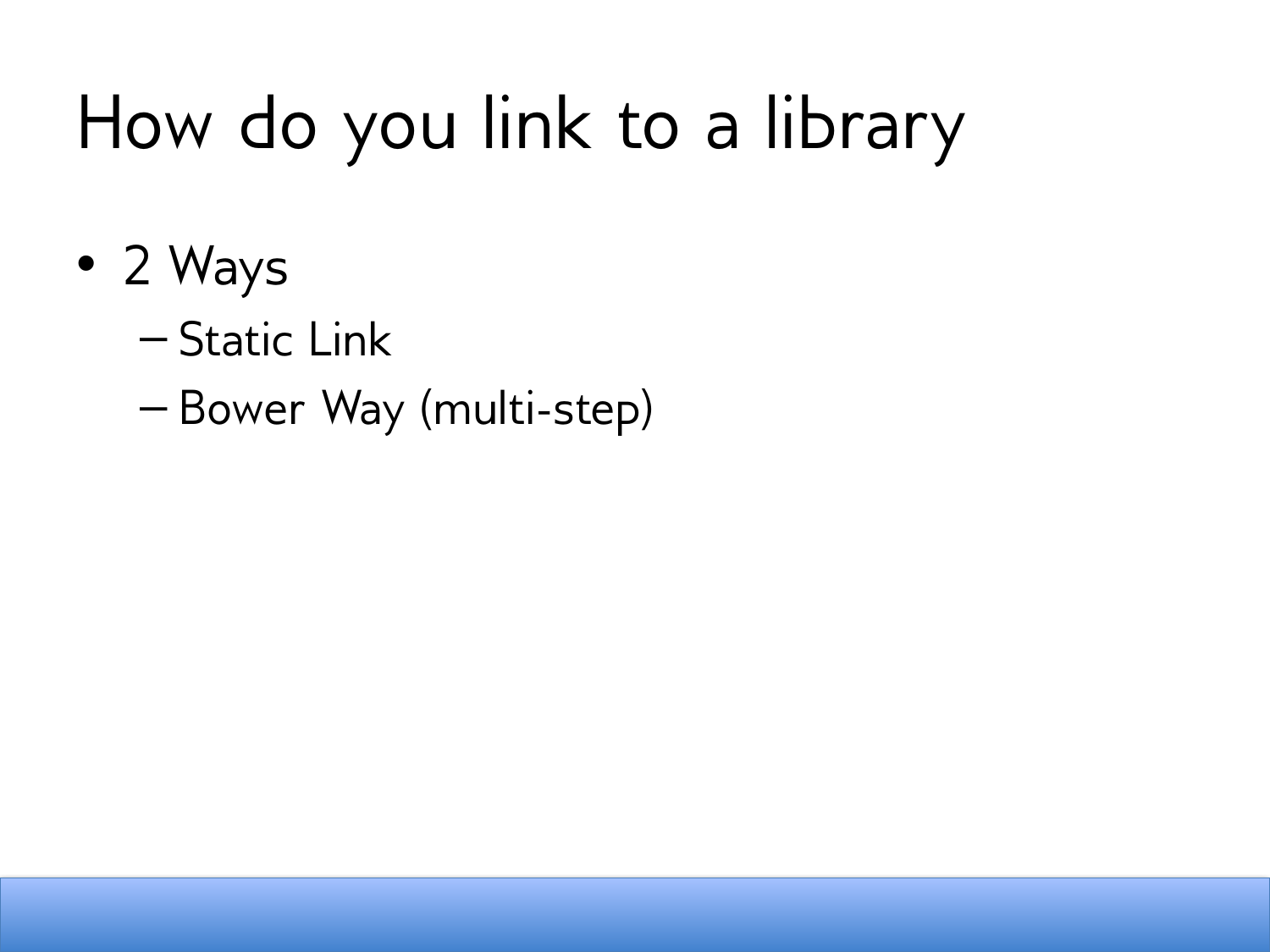

# How do you link to a library
2 Ways
Static Link
Bower Way (multi-step)